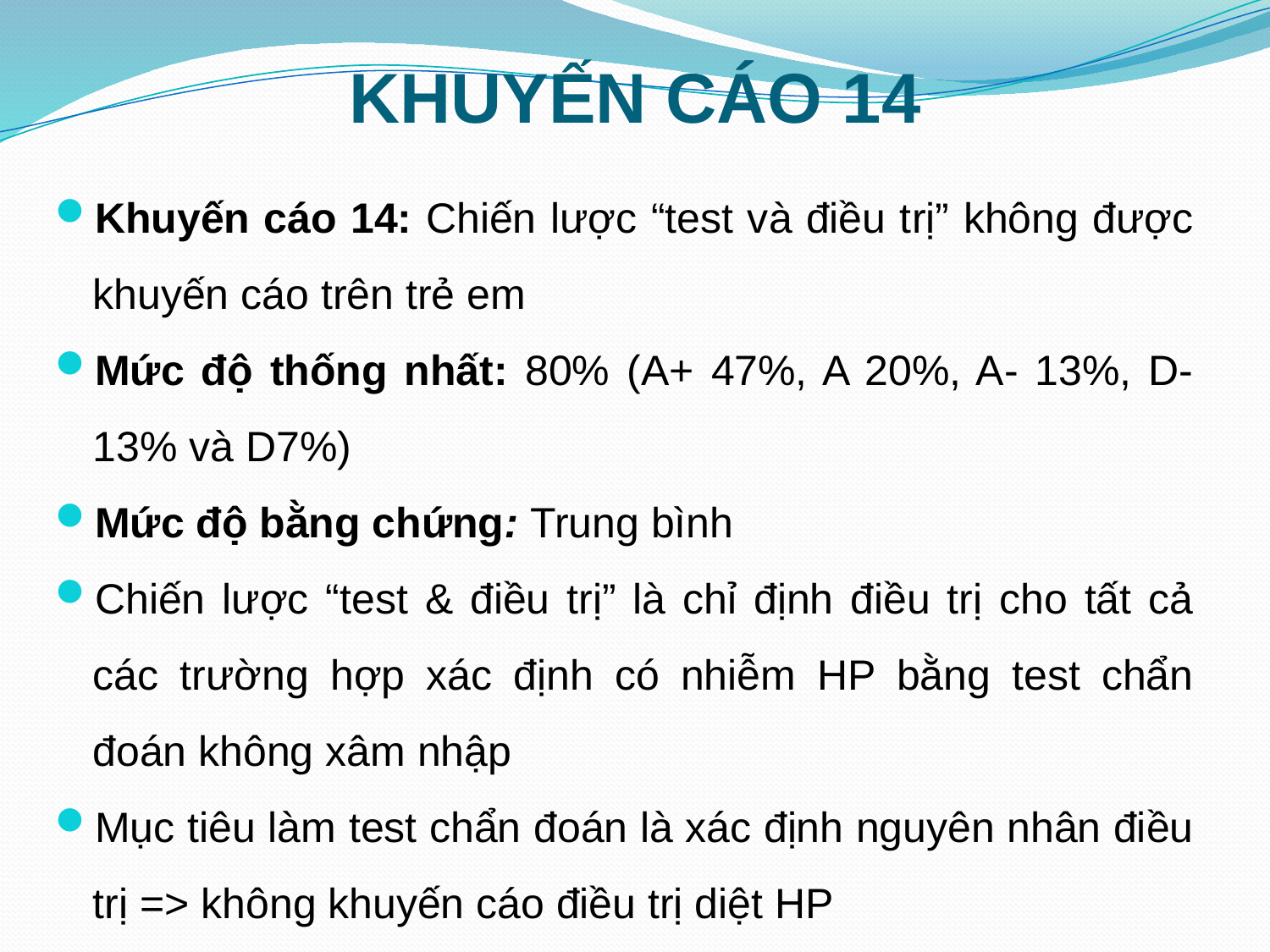

# KHUYẾN CÁO 14
Khuyến cáo 14: Chiến lược “test và điều trị” không được khuyến cáo trên trẻ em
Mức độ thống nhất: 80% (A+ 47%, A 20%, A- 13%, D- 13% và D7%)
Mức độ bằng chứng: Trung bình
Chiến lược “test & điều trị” là chỉ định điều trị cho tất cả các trường hợp xác định có nhiễm HP bằng test chẩn đoán không xâm nhập
Mục tiêu làm test chẩn đoán là xác định nguyên nhân điều trị => không khuyến cáo điều trị diệt HP